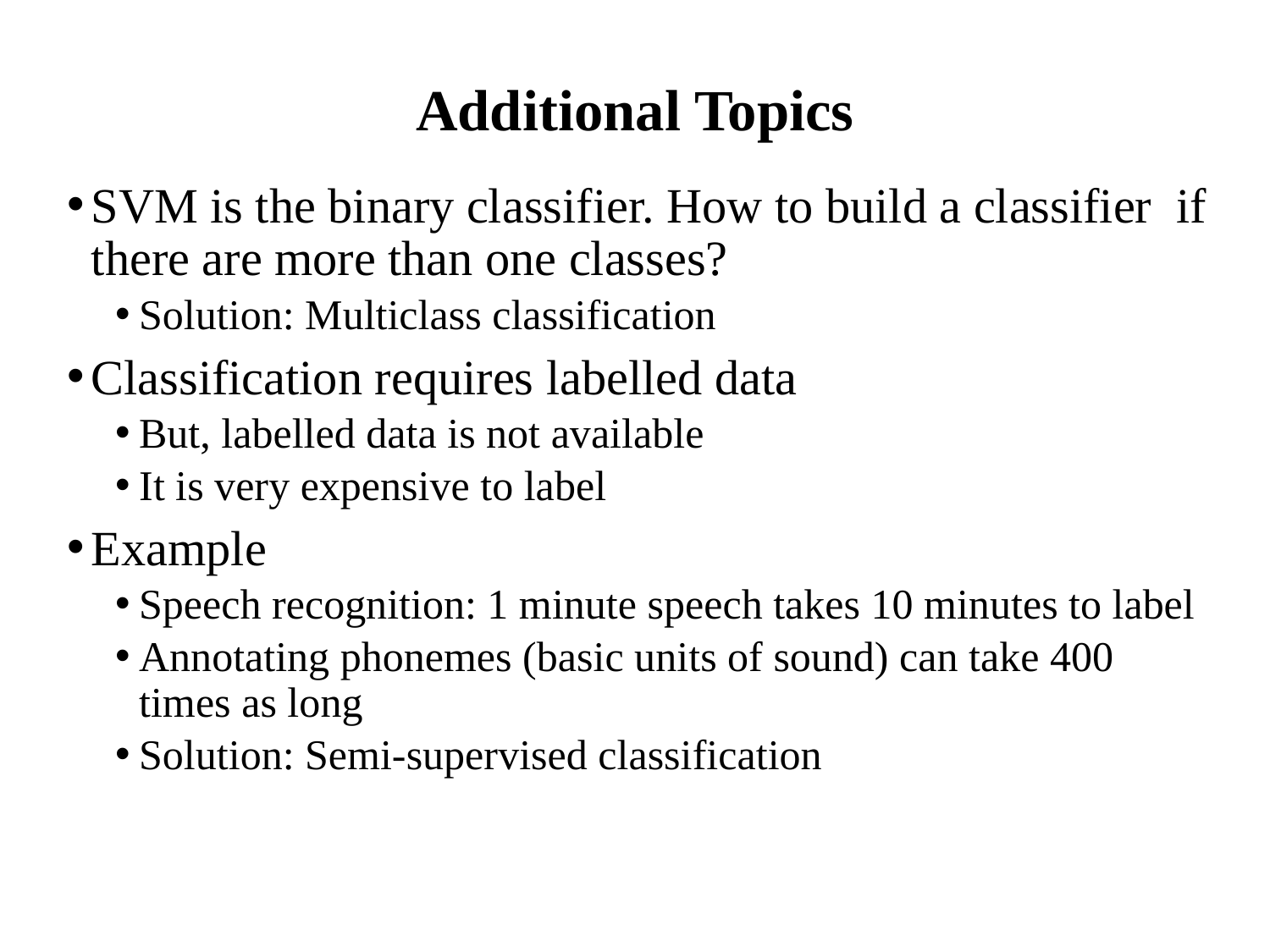

# Additional Topics
SVM is the binary classifier. How to build a classifier  if there are more than one classes?
Solution: Multiclass classification
Classification requires labelled data
But, labelled data is not available
It is very expensive to label
Example
Speech recognition: 1 minute speech takes 10 minutes to label
Annotating phonemes (basic units of sound) can take 400 times as long
Solution: Semi-supervised classification